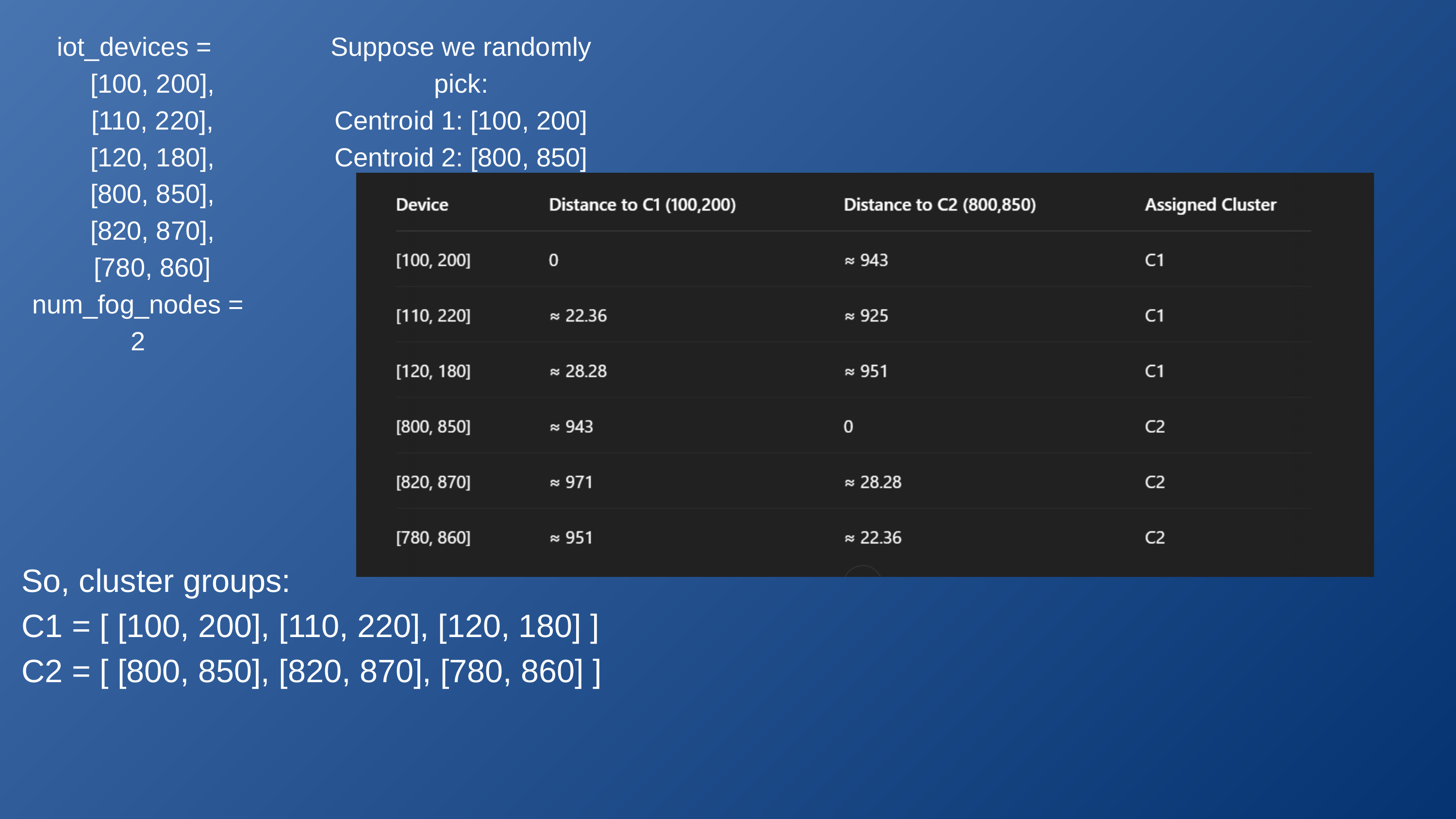

iot_devices =
    [100, 200],
    [110, 220],
    [120, 180],
    [800, 850],
    [820, 870],
    [780, 860]
num_fog_nodes = 2
Suppose we randomly pick:
Centroid 1: [100, 200]
Centroid 2: [800, 850]

So, cluster groups:
C1 = [ [100, 200], [110, 220], [120, 180] ]
C2 = [ [800, 850], [820, 870], [780, 860] ]